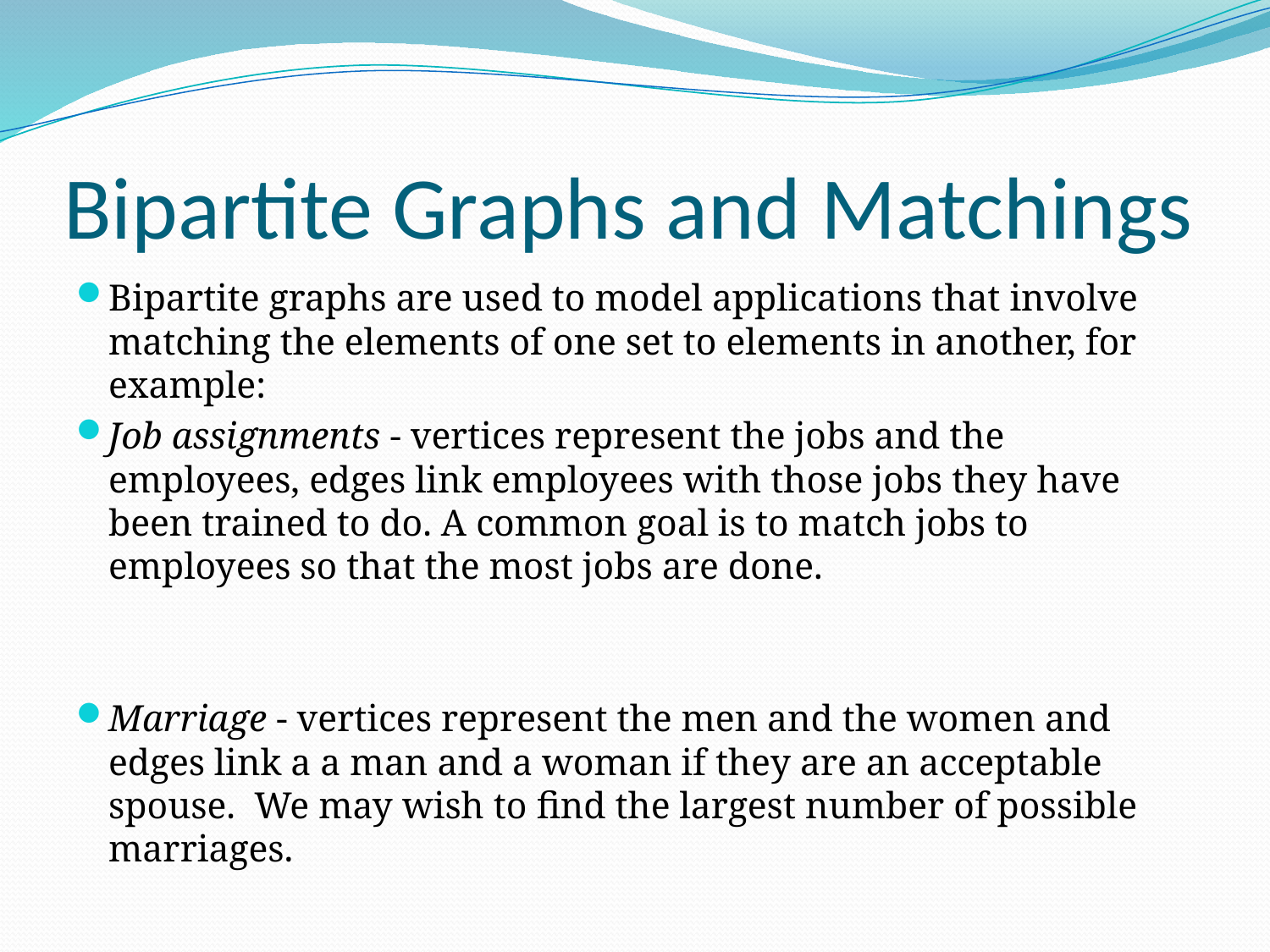

# Bipartite Graphs and Matchings
Bipartite graphs are used to model applications that involve matching the elements of one set to elements in another, for example:
Job assignments - vertices represent the jobs and the employees, edges link employees with those jobs they have been trained to do. A common goal is to match jobs to employees so that the most jobs are done.

Marriage - vertices represent the men and the women and edges link a a man and a woman if they are an acceptable spouse.  We may wish to find the largest number of possible marriages.